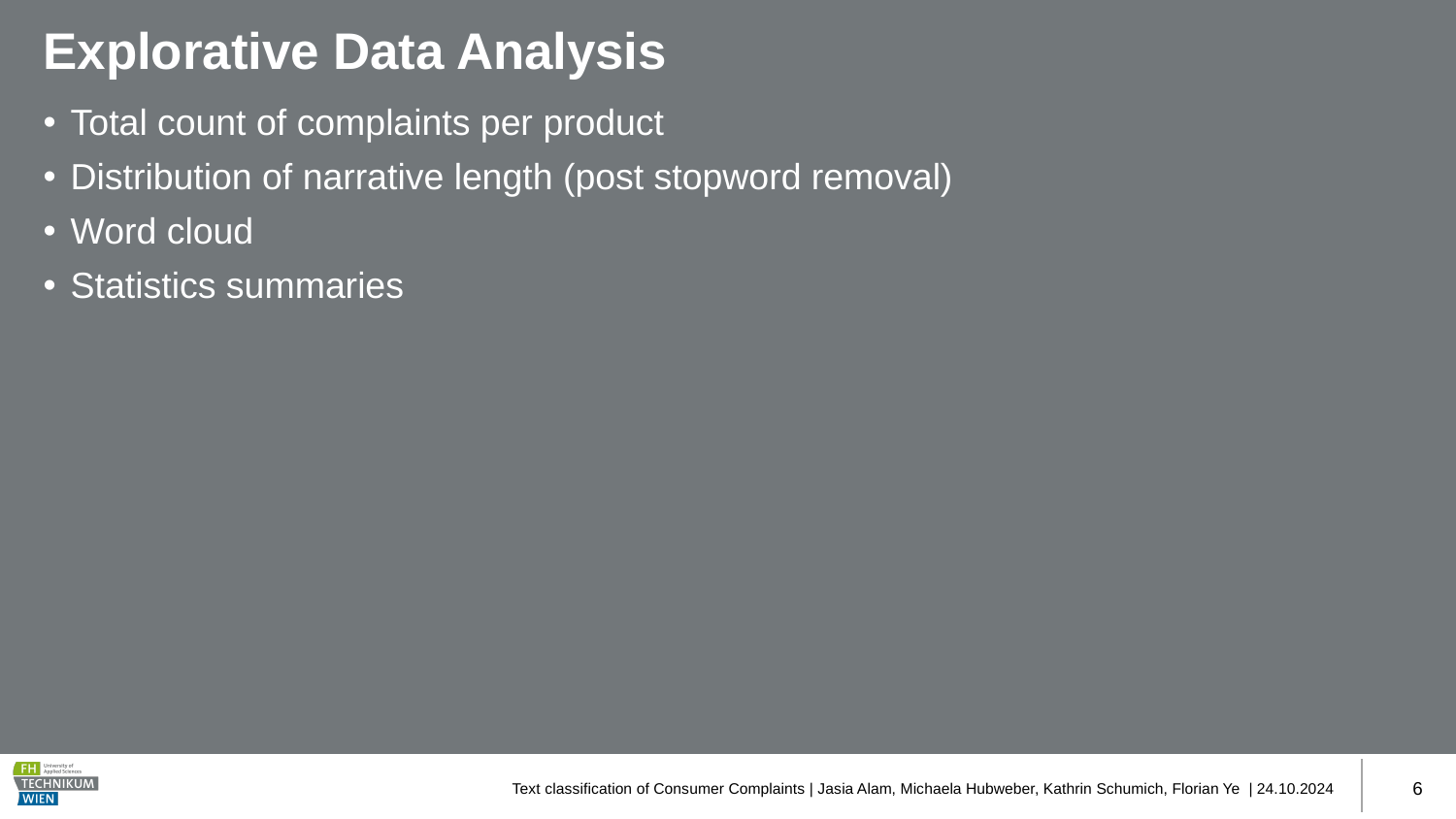

# Explorative Data Analysis
Total count of complaints per product
Distribution of narrative length (post stopword removal)
Word cloud
Statistics summaries

Text classification of Consumer Complaints | Jasia Alam, Michaela Hubweber, Kathrin Schumich, Florian Ye  | 24.10.2024
6